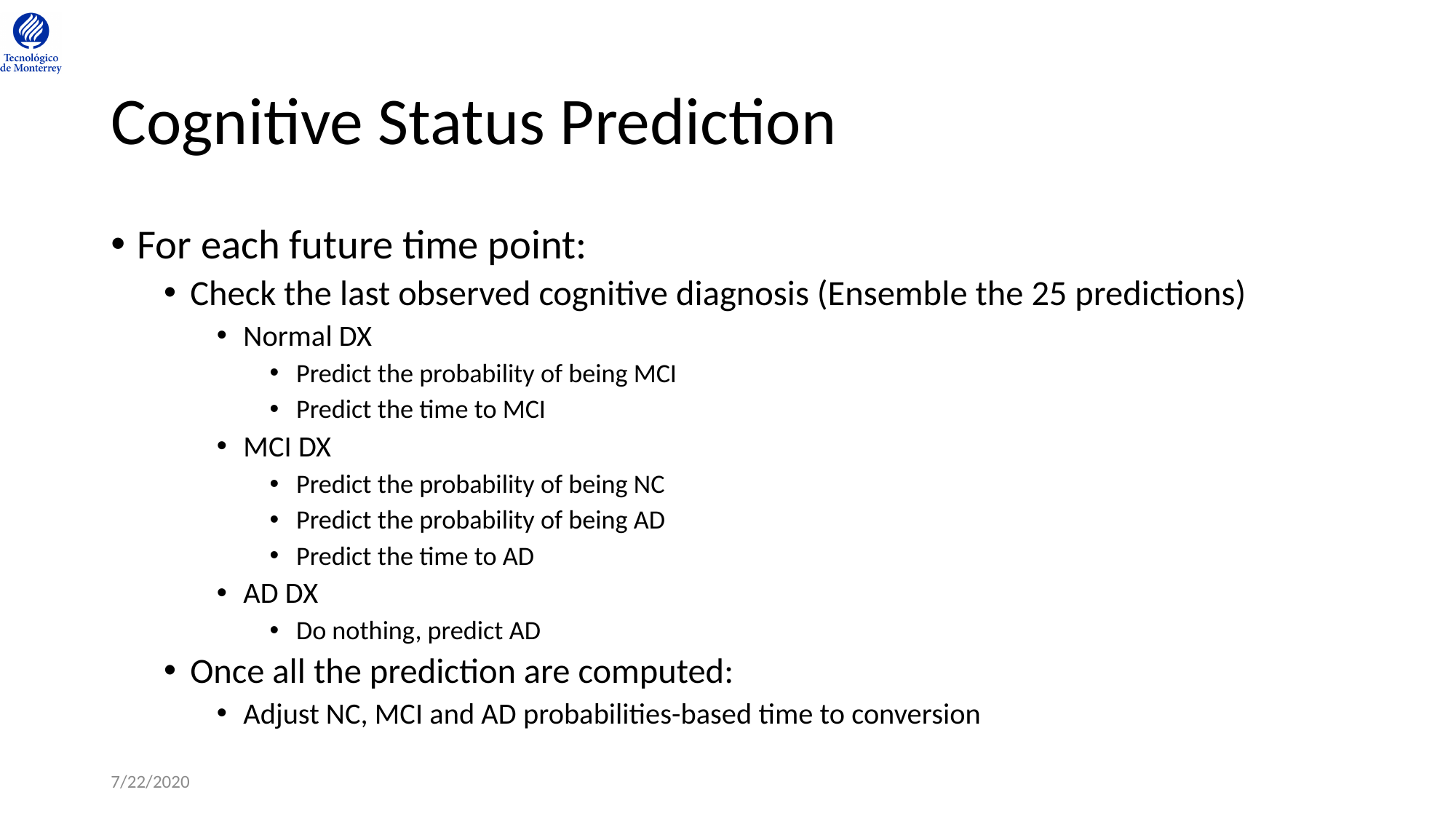

# Cognitive Status Prediction
For each future time point:
Check the last observed cognitive diagnosis (Ensemble the 25 predictions)
Normal DX
Predict the probability of being MCI
Predict the time to MCI
MCI DX
Predict the probability of being NC
Predict the probability of being AD
Predict the time to AD
AD DX
Do nothing, predict AD
Once all the prediction are computed:
Adjust NC, MCI and AD probabilities-based time to conversion

7/22/2020